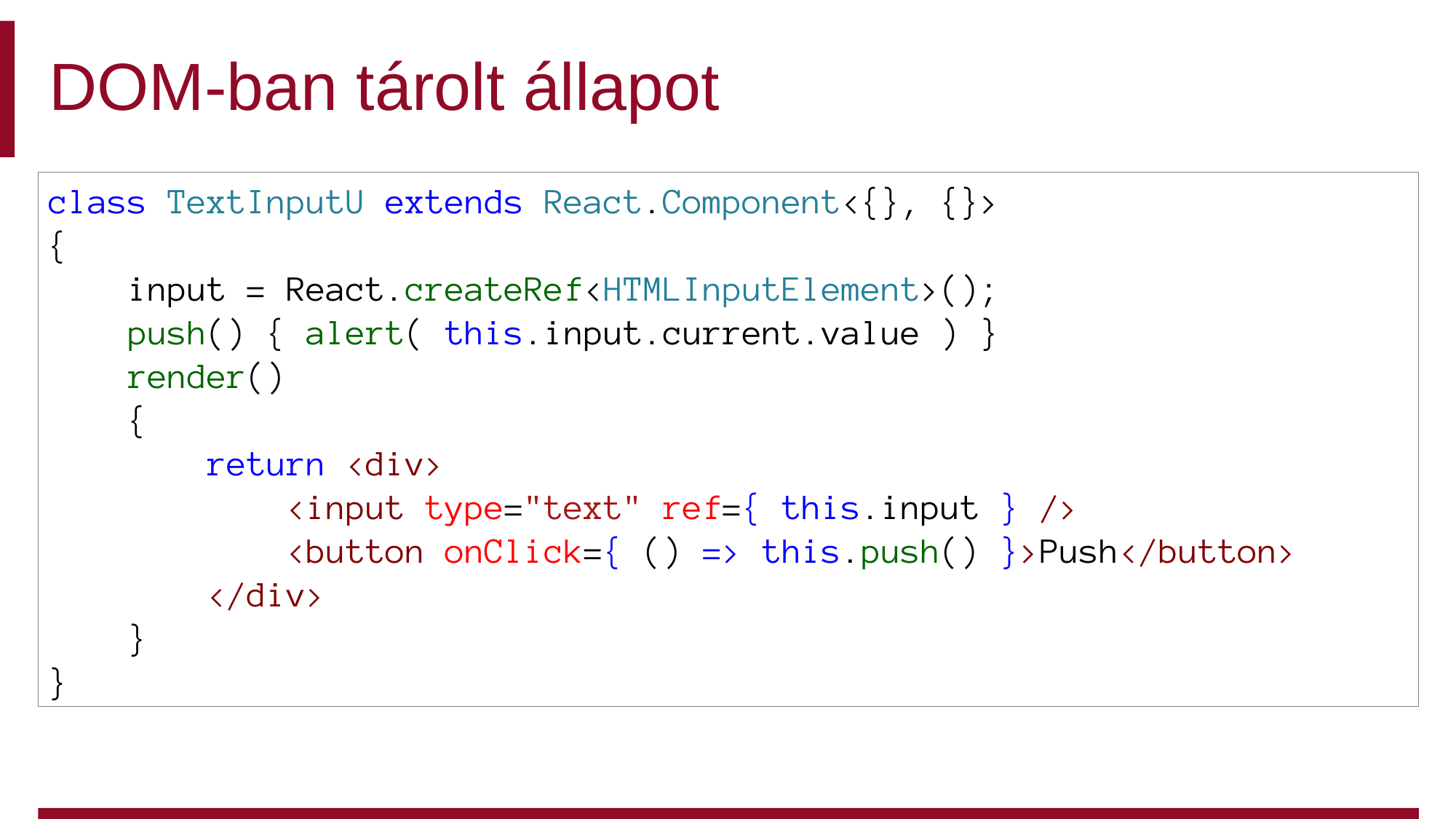

# DOM-ban tárolt állapot
class TextInputU extends React.Component<{}, {}>
{
    input = React.createRef<HTMLInputElement>();
    push() { alert( this.input.current.value ) }
    render()
    {
        return <div>
            <input type="text" ref={ this.input } />
            <button onClick={ () => this.push() }>Push</button>
        </div>
    }
}